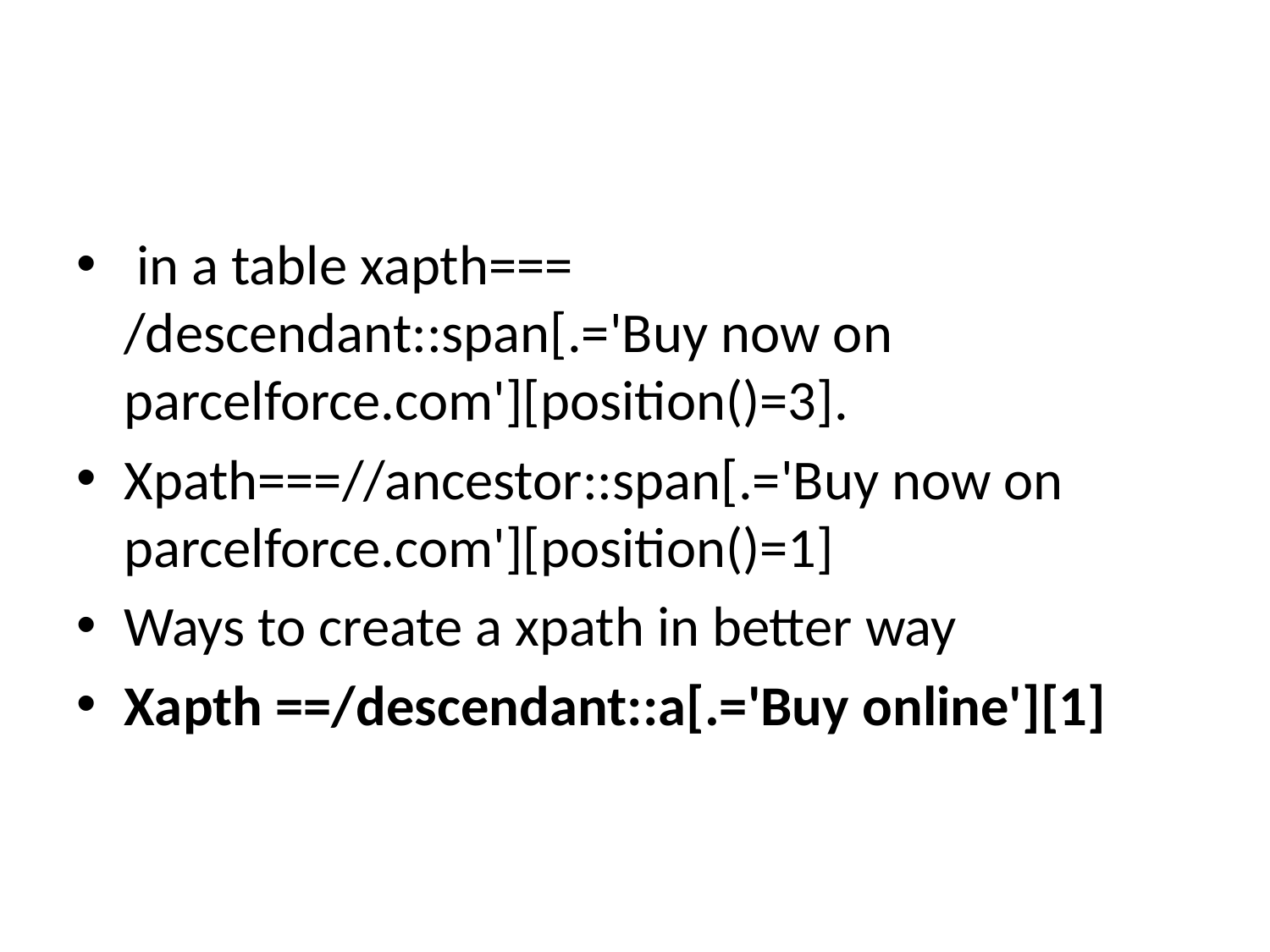

#
 in a table xapth===   /descendant::span[.='Buy now on parcelforce.com'][position()=3].
Xpath===//ancestor::span[.='Buy now on parcelforce.com'][position()=1]
Ways to create a xpath in better way
Xapth ==/descendant::a[.='Buy online'][1]